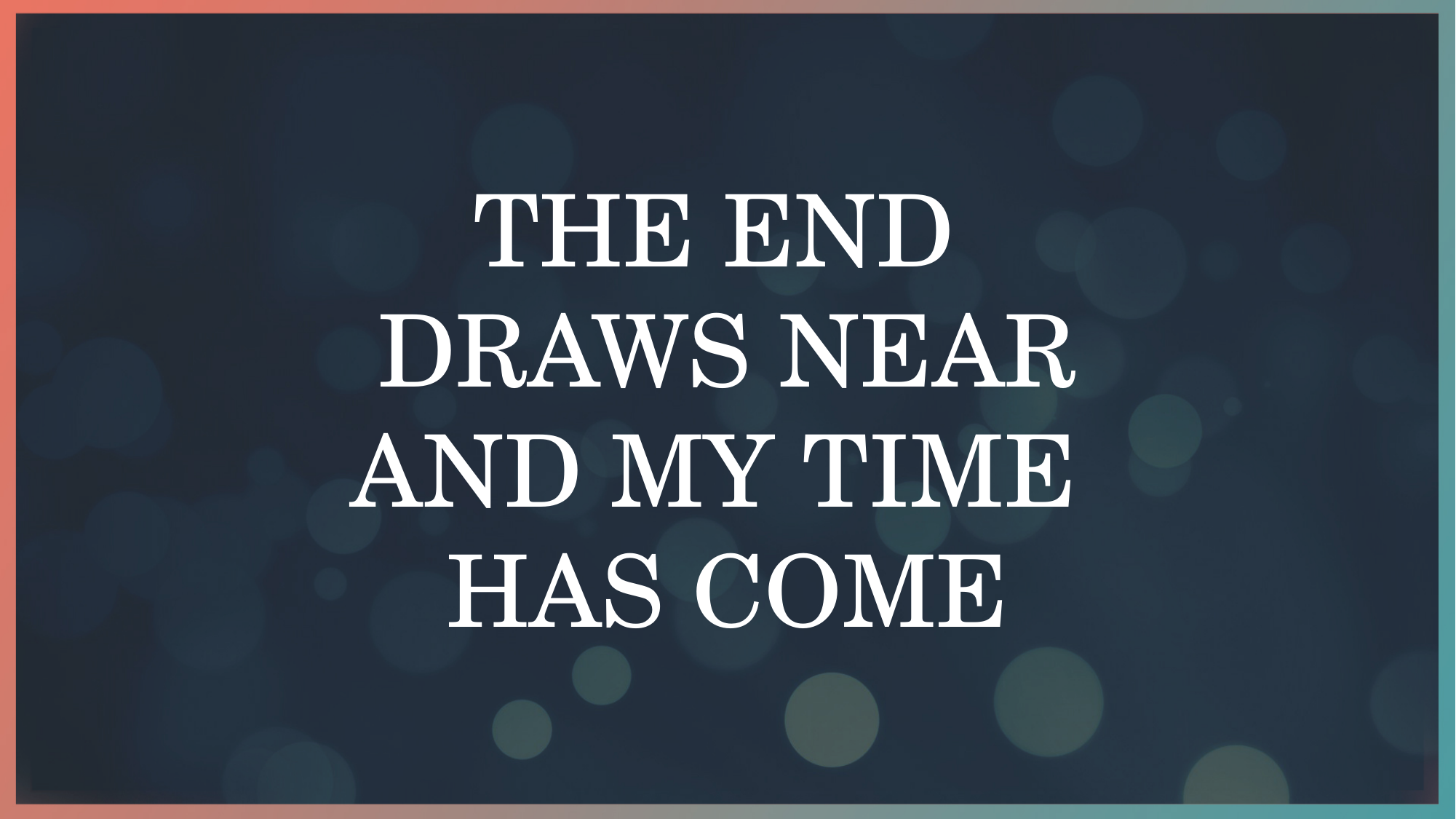

THE END
DRAWS NEAR
AND MY TIME
HAS COME